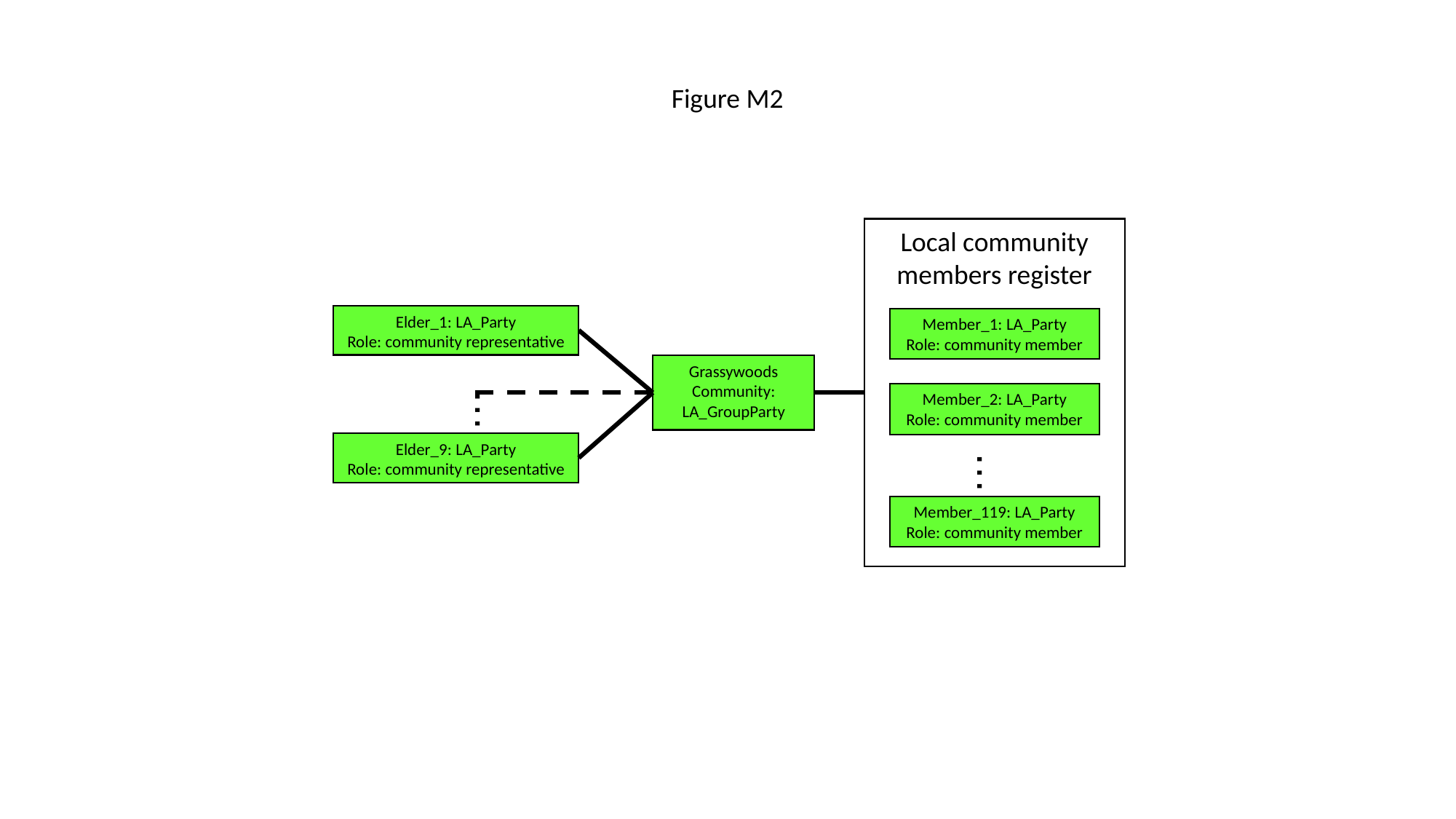

Figure M2
Local community members register
Elder_1: LA_Party
Role: community representative

Member_1: LA_Party
Role: community member
Grassywoods Community: LA_GroupParty
…
Member_2: LA_Party
Role: community member
Elder_9: LA_Party
Role: community representative

…
Member_119: LA_Party
Role: community member